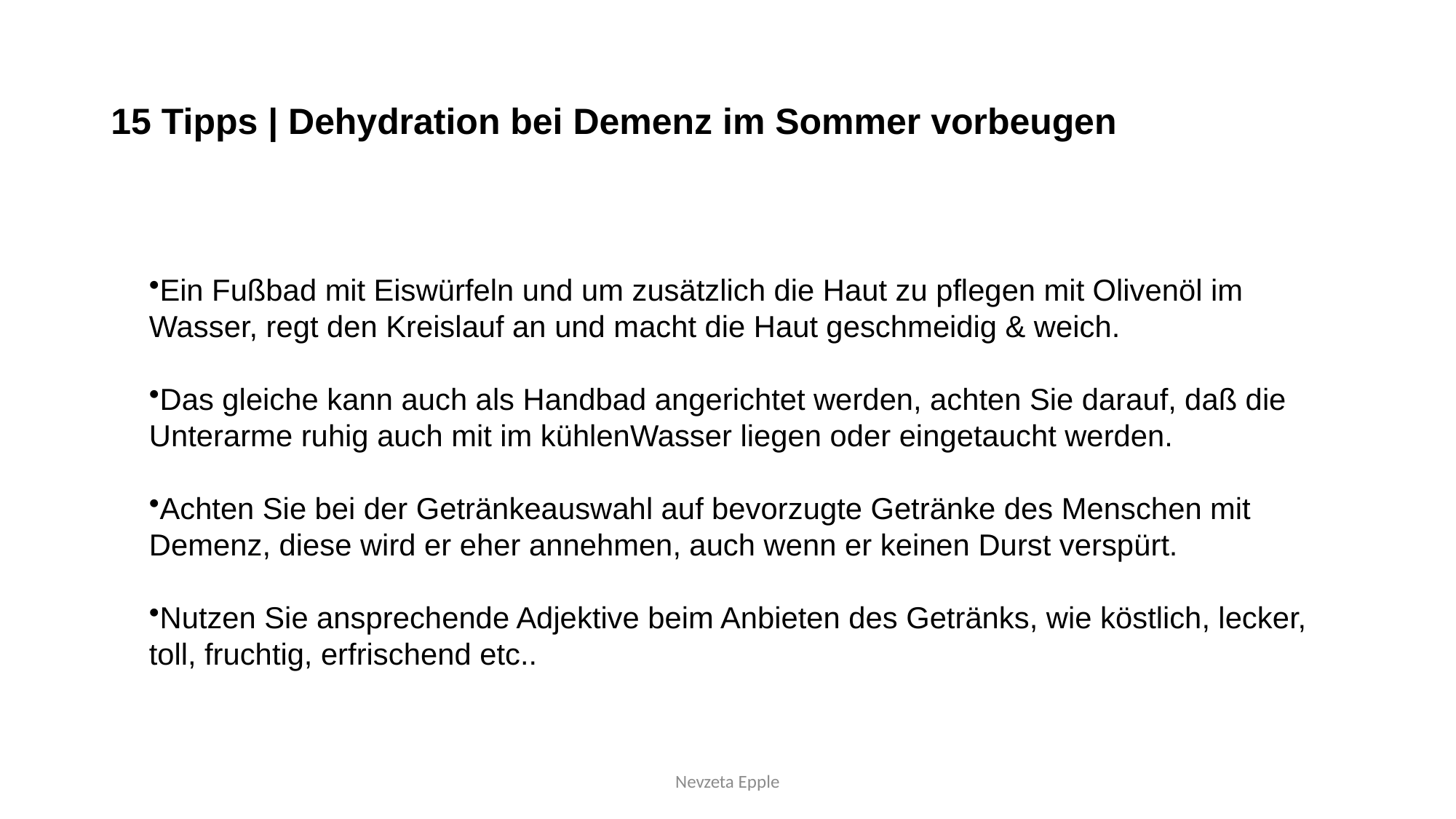

# 15 Tipps | Dehydration bei Demenz im Sommer vorbeugen

Ein Fußbad mit Eiswürfeln und um zusätzlich die Haut zu pflegen mit Olivenöl im Wasser, regt den Kreislauf an und macht die Haut geschmeidig & weich.

Das gleiche kann auch als Handbad angerichtet werden, achten Sie darauf, daß die Unterarme ruhig auch mit im kühlenWasser liegen oder eingetaucht werden.

Achten Sie bei der Getränkeauswahl auf bevorzugte Getränke des Menschen mit Demenz, diese wird er eher annehmen, auch wenn er keinen Durst verspürt.

Nutzen Sie ansprechende Adjektive beim Anbieten des Getränks, wie köstlich, lecker, toll, fruchtig, erfrischend etc..
Nevzeta Epple